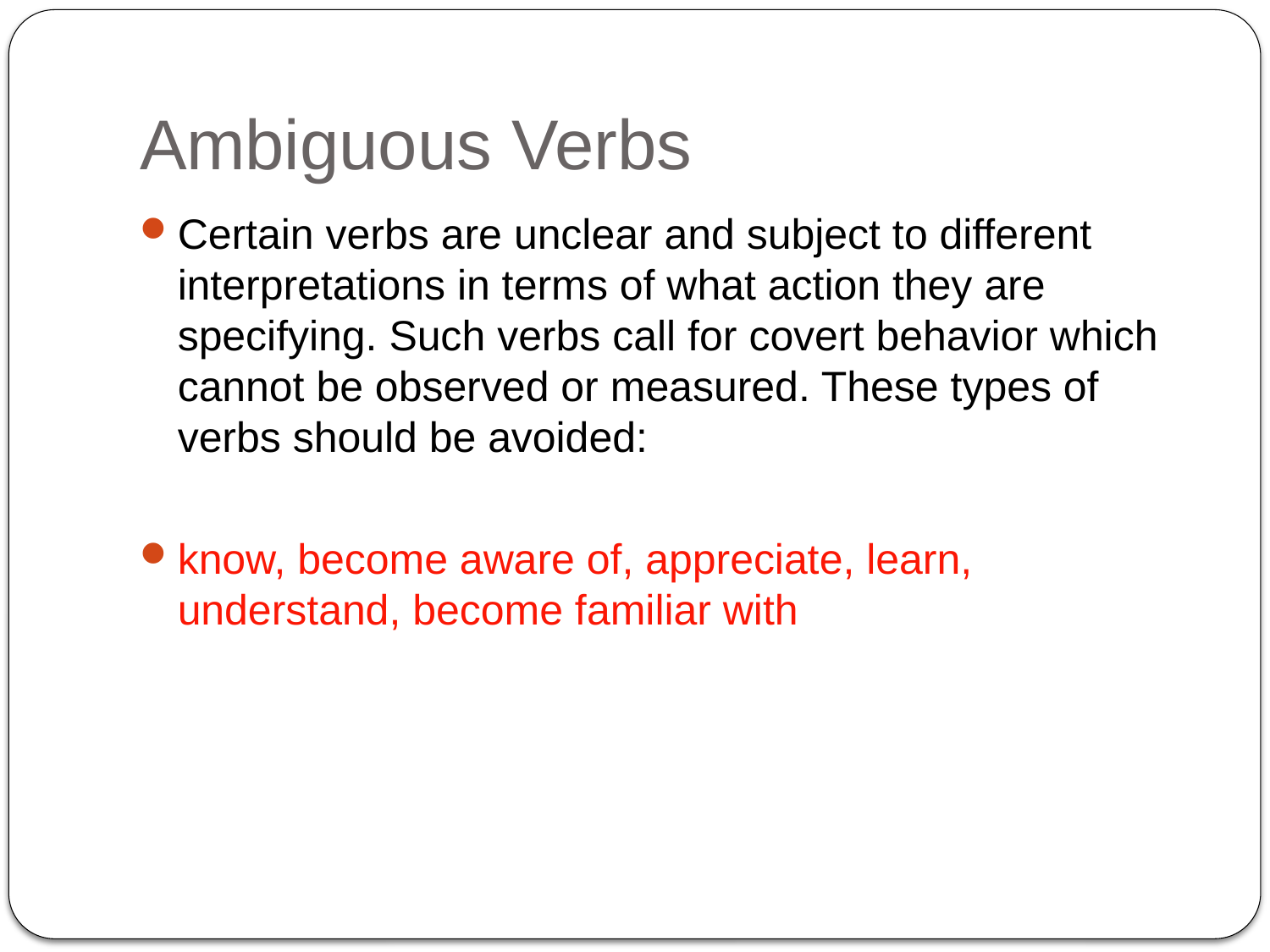

# Ambiguous Verbs
Certain verbs are unclear and subject to different interpretations in terms of what action they are specifying. Such verbs call for covert behavior which cannot be observed or measured. These types of verbs should be avoided:

know, become aware of, appreciate, learn, understand, become familiar with